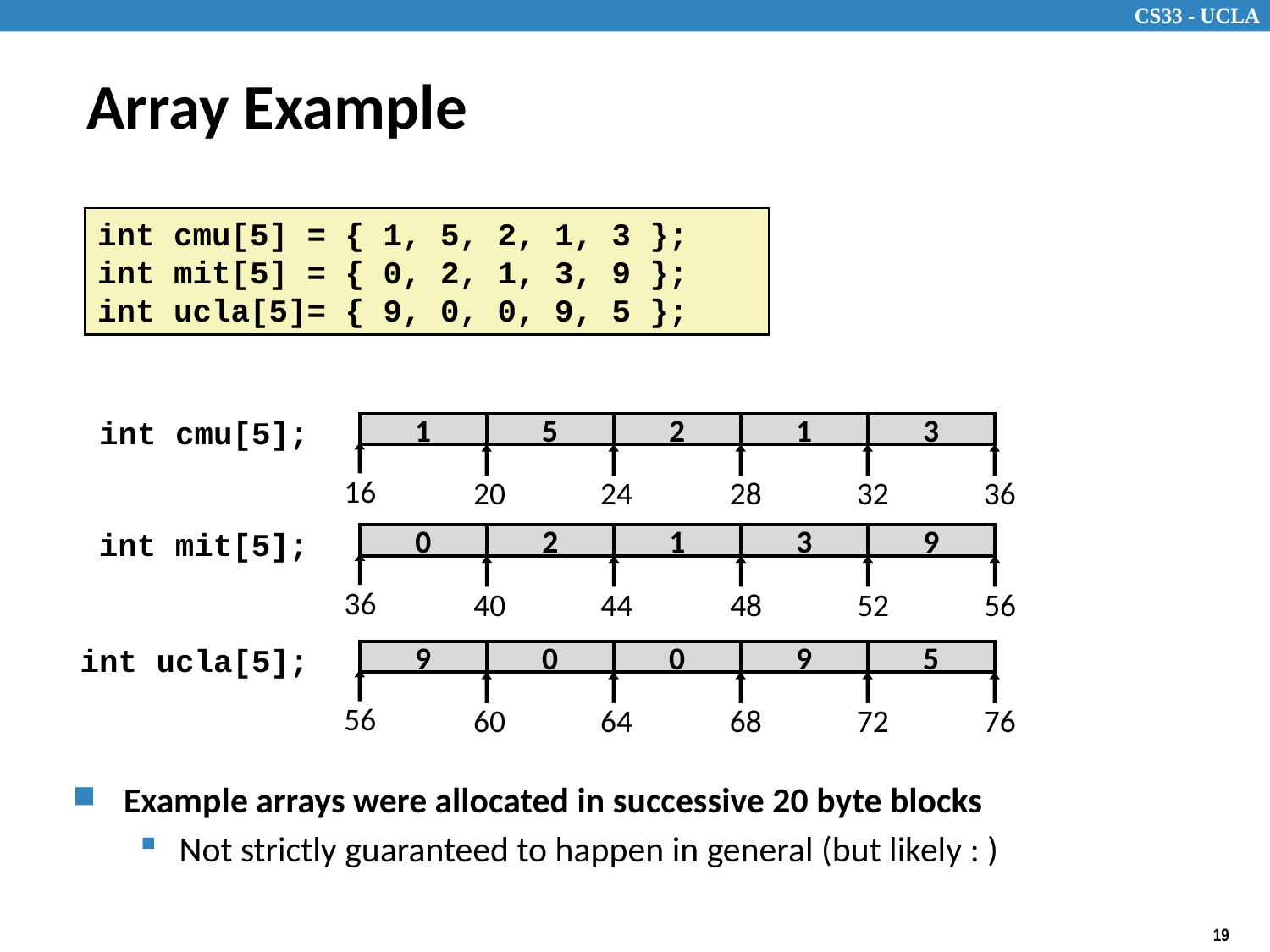

# Array Example
int cmu[5] = { 1, 5, 2, 1, 3 };
int mit[5] = { 0, 2, 1, 3, 9 };
int ucla[5]= { 9, 0, 0, 9, 5 };
int cmu[5];
1
5
2
1
3

16
20
24
28
32
36
int mit[5];
0
2
1
3
9

36
40
44
48
52
56
int ucla[5];
9
0
0
9
5

56
60
64
68
72
76
Example arrays were allocated in successive 20 byte blocks
Not strictly guaranteed to happen in general (but likely : )